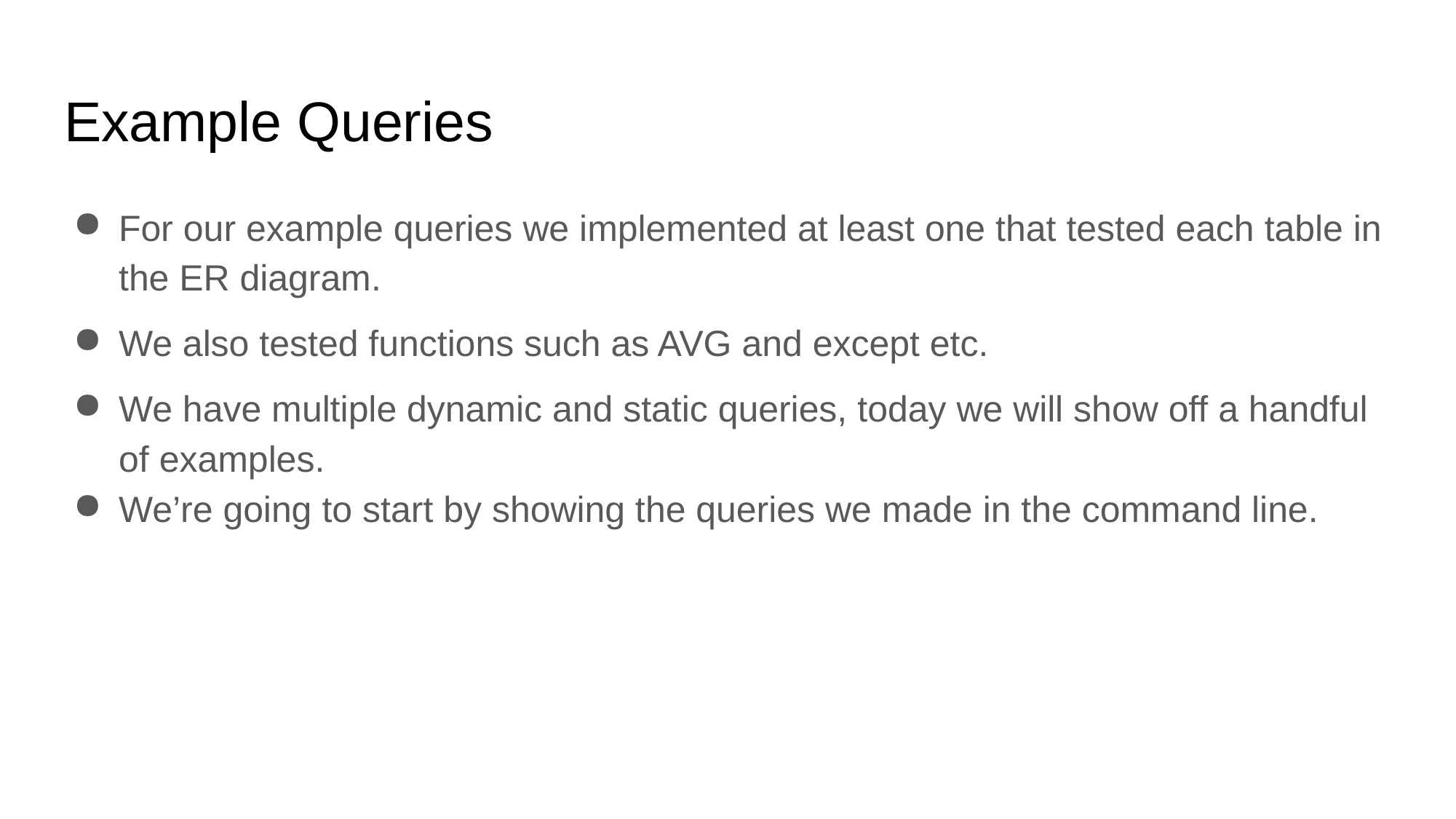

# Example Queries
For our example queries we implemented at least one that tested each table in the ER diagram.
We also tested functions such as AVG and except etc.
We have multiple dynamic and static queries, today we will show off a handful of examples.
We’re going to start by showing the queries we made in the command line.